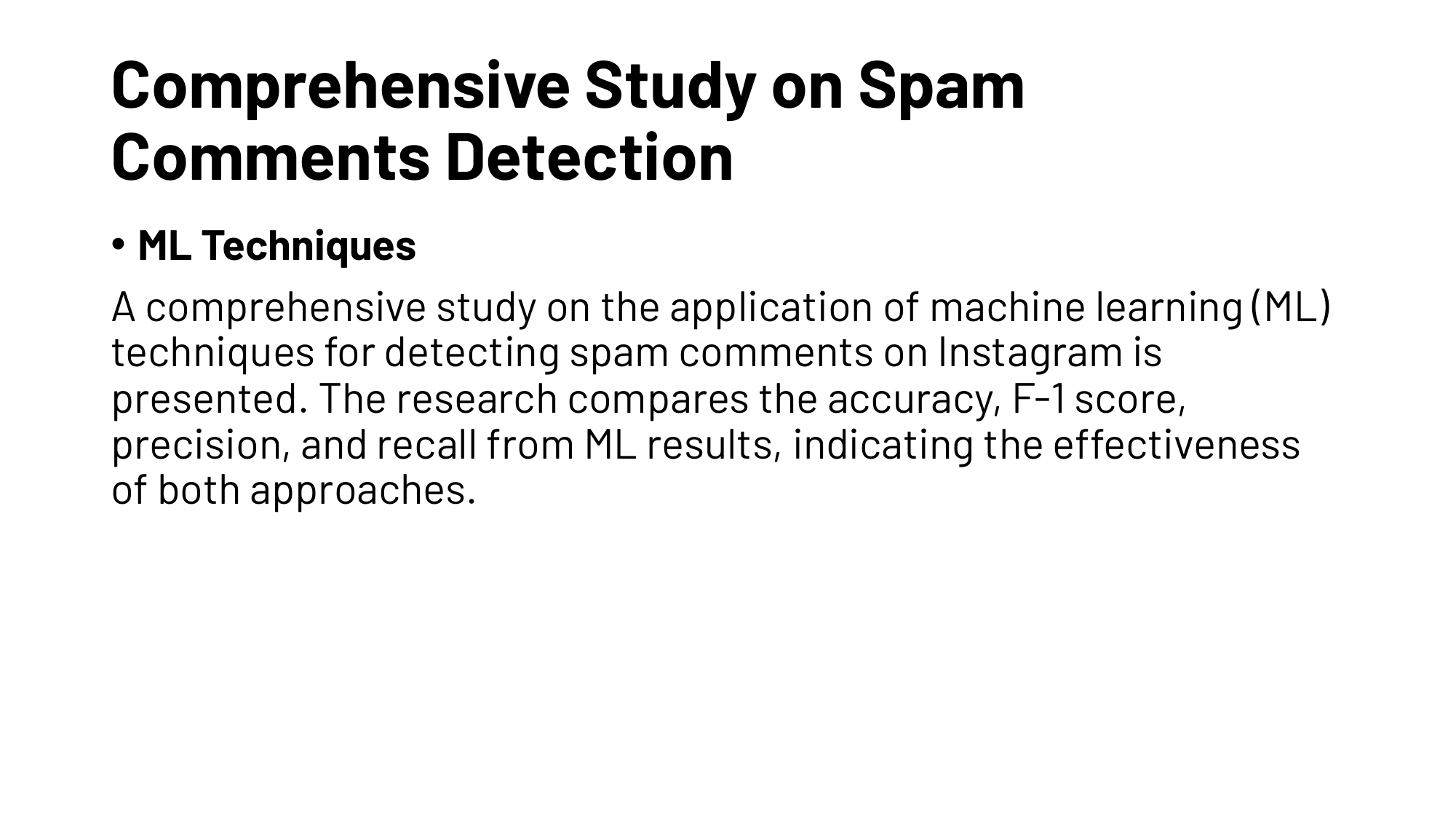

# Comprehensive Study on Spam Comments Detection
ML Techniques
A comprehensive study on the application of machine learning (ML) techniques for detecting spam comments on Instagram is presented. The research compares the accuracy, F-1 score, precision, and recall from ML results, indicating the effectiveness of both approaches.